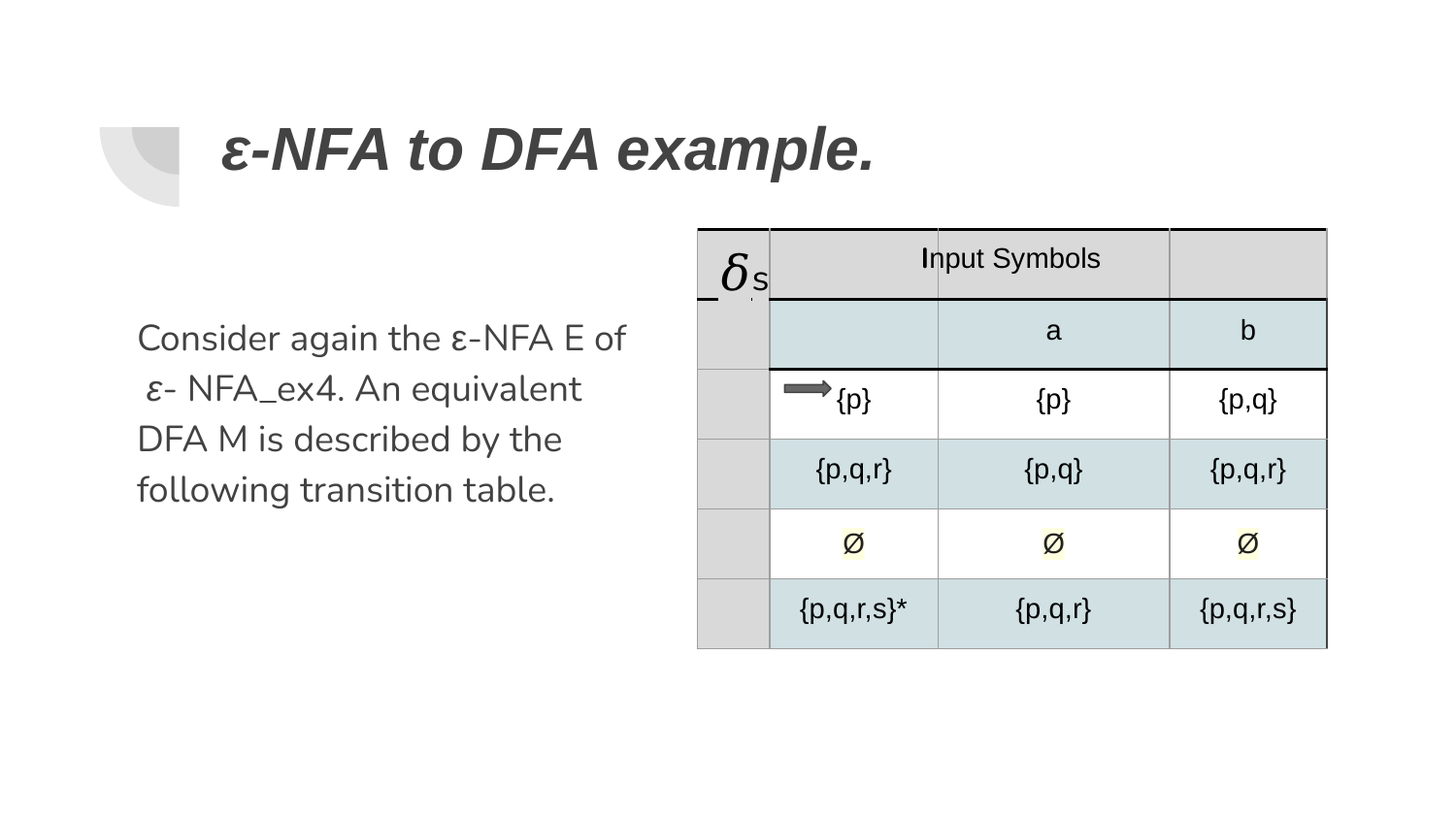

# ε-NFA to DFA example.
𝛿s

Input Symbols
|  |  |  |  |
| --- | --- | --- | --- |
|  |  | a | b |
|  | {p} | {p} | {p,q} |
|  | {p,q,r} | {p,q} | {p,q,r} |
|  | Ø | Ø | Ø |
|  | {p,q,r,s}\* | {p,q,r} | {p,q,r,s} |
Consider again the ε-NFA E of  ε- NFA_ex4. An equivalent DFA M is described by the following transition table.